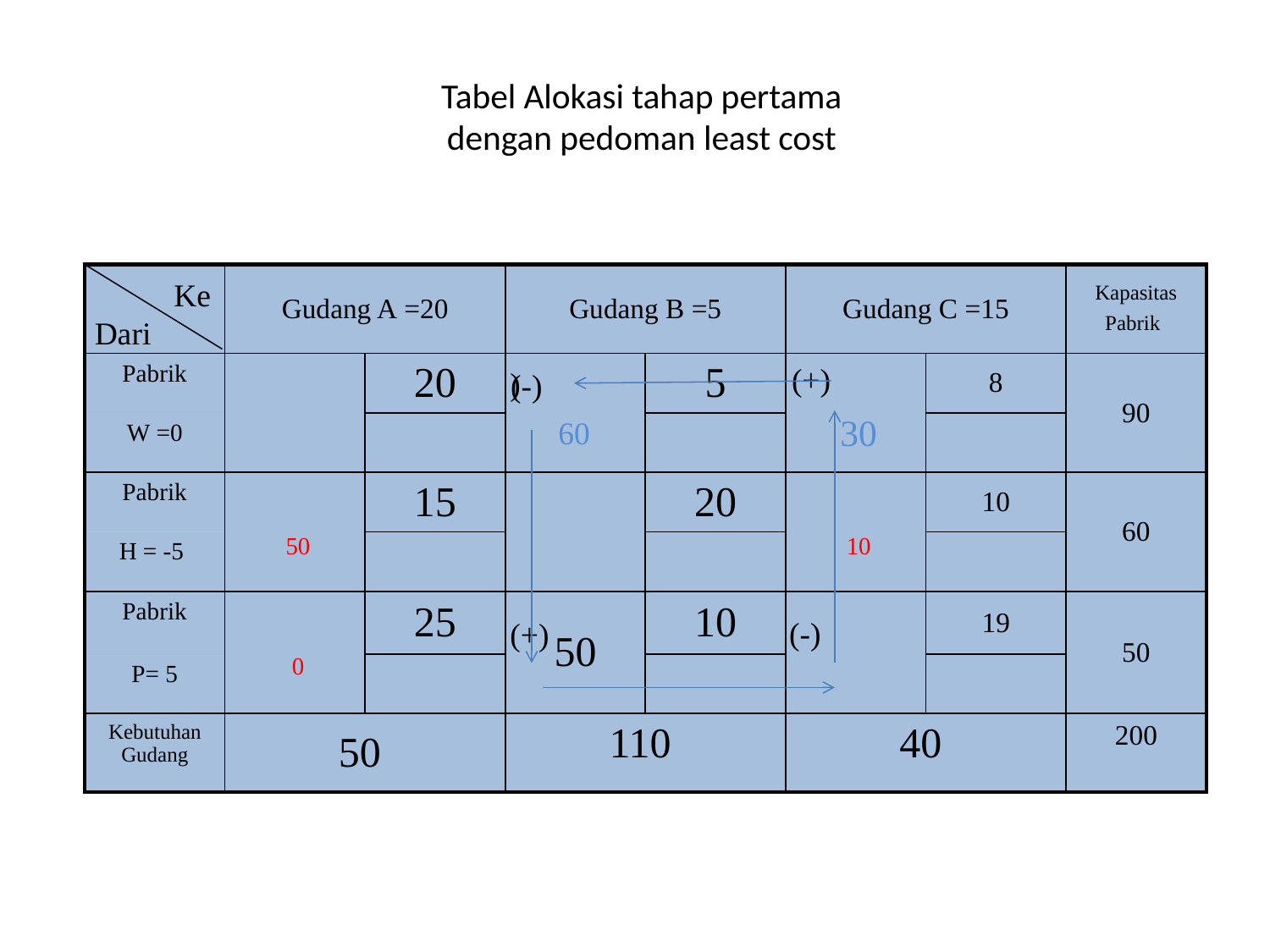

# Tabel Alokasi tahap pertama dengan pedoman least cost

Ke
Dari
|  | Gudang A =20 |  | Gudang B =5 |  | Gudang C =15 |  | Kapasitas Pabrik |
| --- | --- | --- | --- | --- | --- | --- | --- |
| Pabrik |  | 20 |  | 5 | 30 | 8 | 90 |
| W =0 |  |  |  |  |  |  |  |
| Pabrik | 50 | 15 |  | 20 | 10 | 10 | 60 |
| H = -5 |  |  |  |  |  |  |  |
| Pabrik | 0 | 25 | 50 | 10 |  | 19 | 50 |
| P= 5 |  |  |  |  |  |  |  |
| Kebutuhan Gudang | 50 |  | 110 |  | 40 |  | 200 |
(+)
)
(-)
60
(-)
(+)